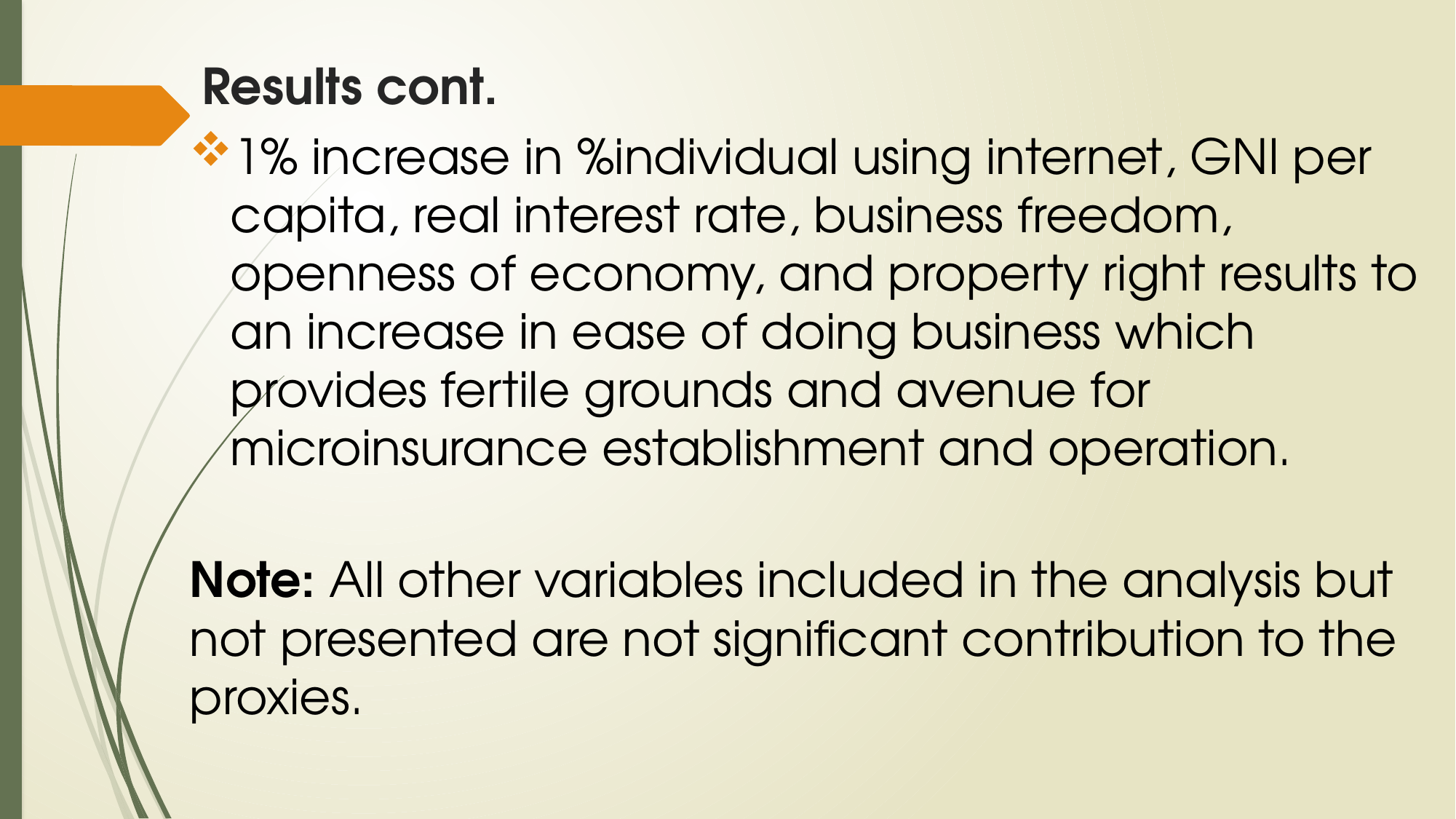

# Results cont.
1% increase in %individual using internet, GNI per capita, real interest rate, business freedom, openness of economy, and property right results to an increase in ease of doing business which provides fertile grounds and avenue for microinsurance establishment and operation.
Note: All other variables included in the analysis but not presented are not significant contribution to the proxies.